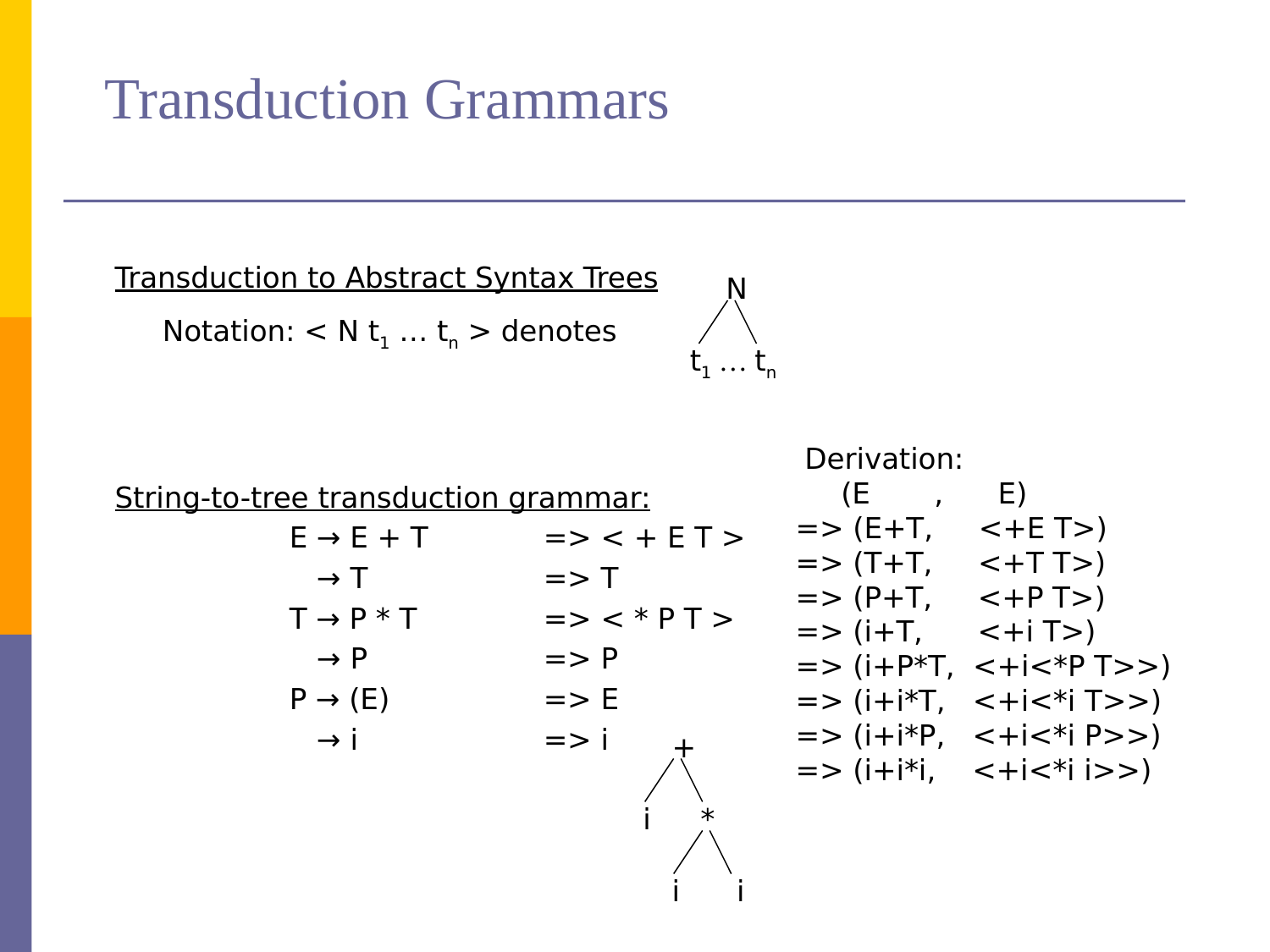

# Transduction Grammars
Transduction to Abstract Syntax Trees

	Notation: < N t1 … tn > denotes

String-to-tree transduction grammar:
		E → E + T	=> < + E T >
		   → T		=> T
		T → P * T	=> < * P T >
		   → P		=> P
		P → (E)		=> E
		   → i		=> i

N

t1 … tn
       		 Derivation:
		     (E       ,      E)
	    	=> (E+T,     <+E T>)
		=> (T+T,     <+T T>)
		=> (P+T,     <+P T>)
		=> (i+T,      <+i T>)
		=> (i+P*T,  <+i<*P T>>)
		=> (i+i*T,   <+i<*i T>>)
		=> (i+i*P,   <+i<*i P>>)
		=> (i+i*i,    <+i<*i i>>)

+

i
*

i
i